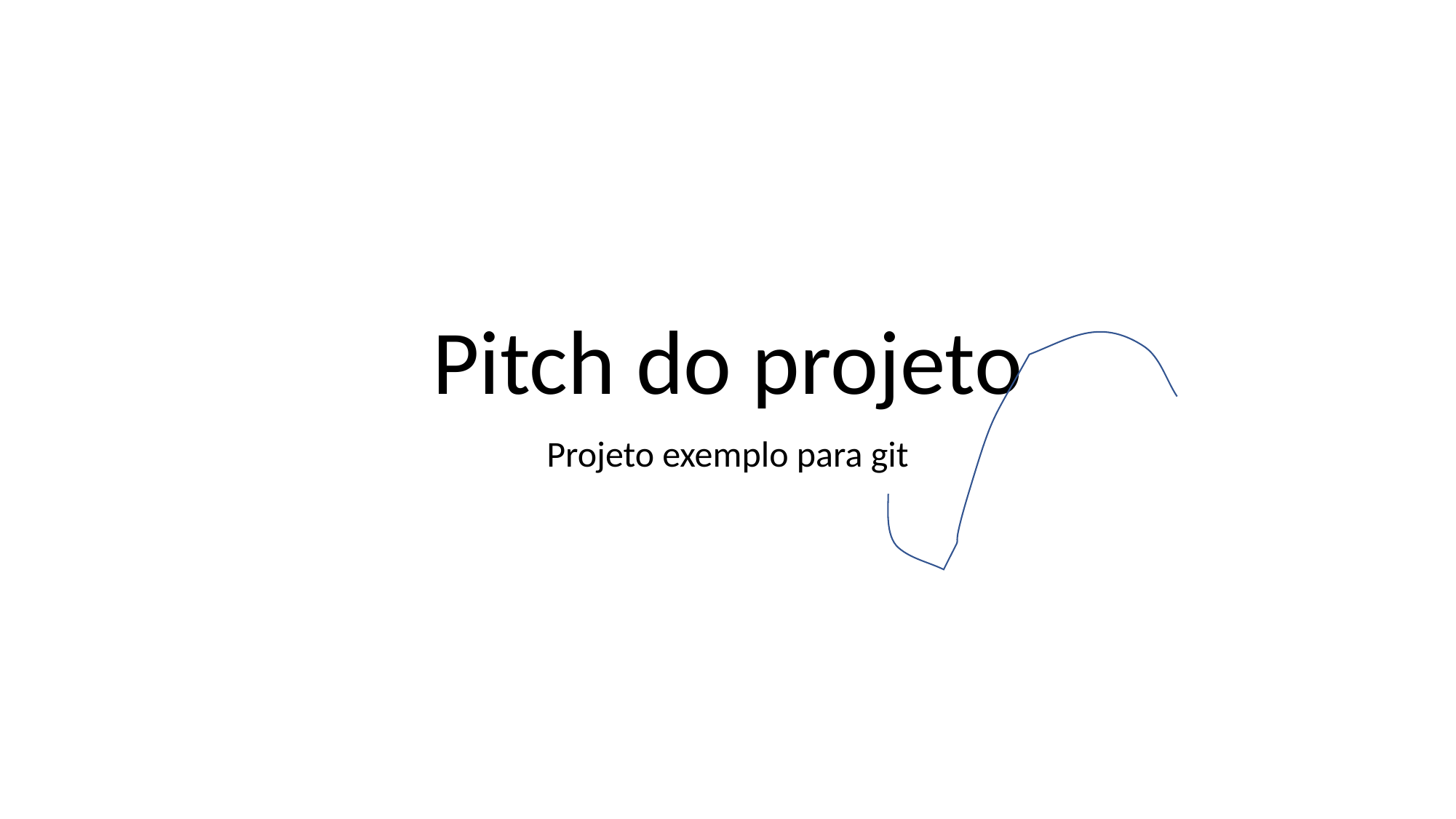

# Pitch do projeto

Projeto exemplo para git